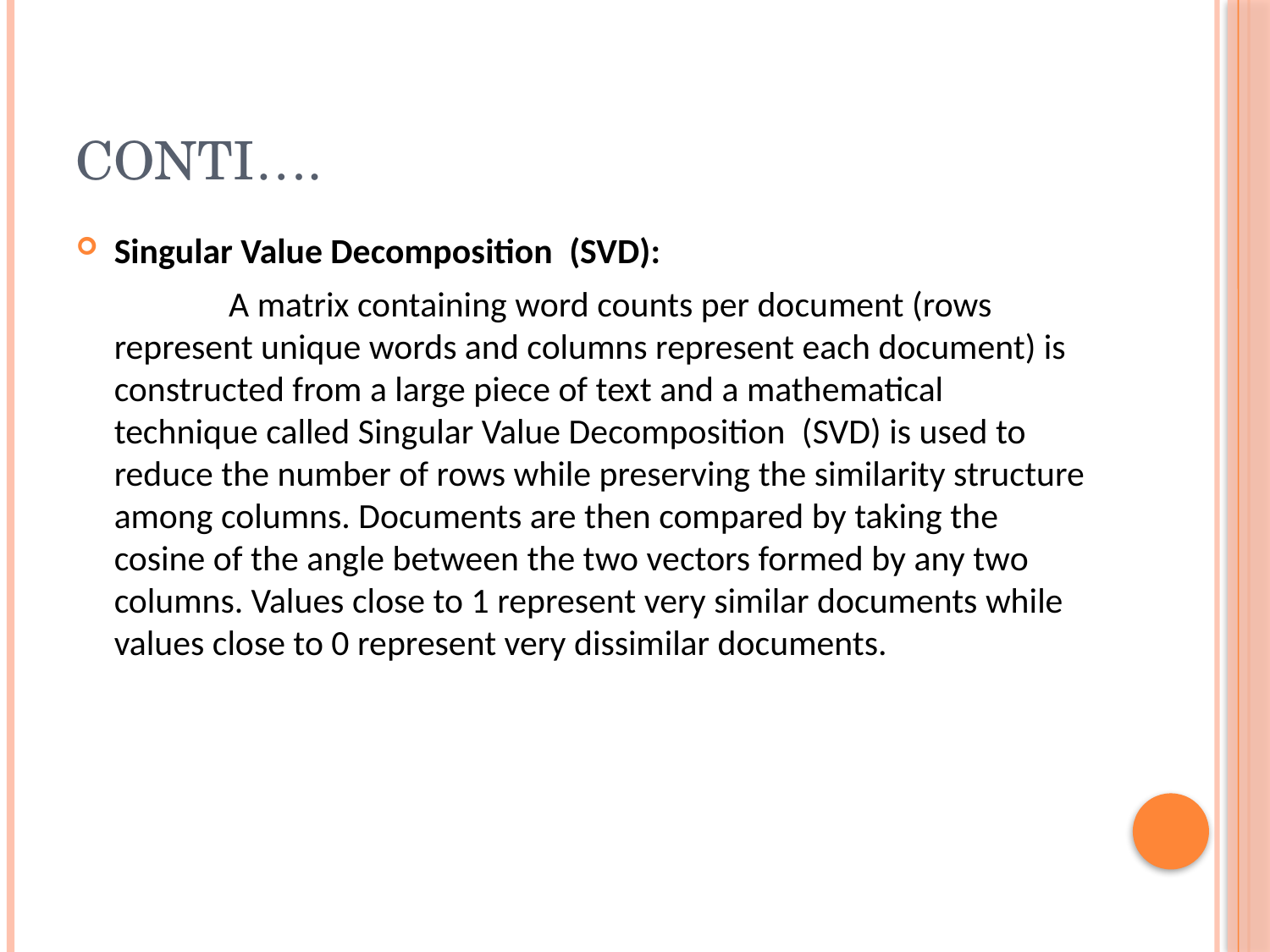

# Conti….
Singular Value Decomposition  (SVD):
                   A matrix containing word counts per document (rows represent unique words and columns represent each document) is constructed from a large piece of text and a mathematical technique called Singular Value Decomposition  (SVD) is used to reduce the number of rows while preserving the similarity structure among columns. Documents are then compared by taking the cosine of the angle between the two vectors formed by any two columns. Values close to 1 represent very similar documents while values close to 0 represent very dissimilar documents.